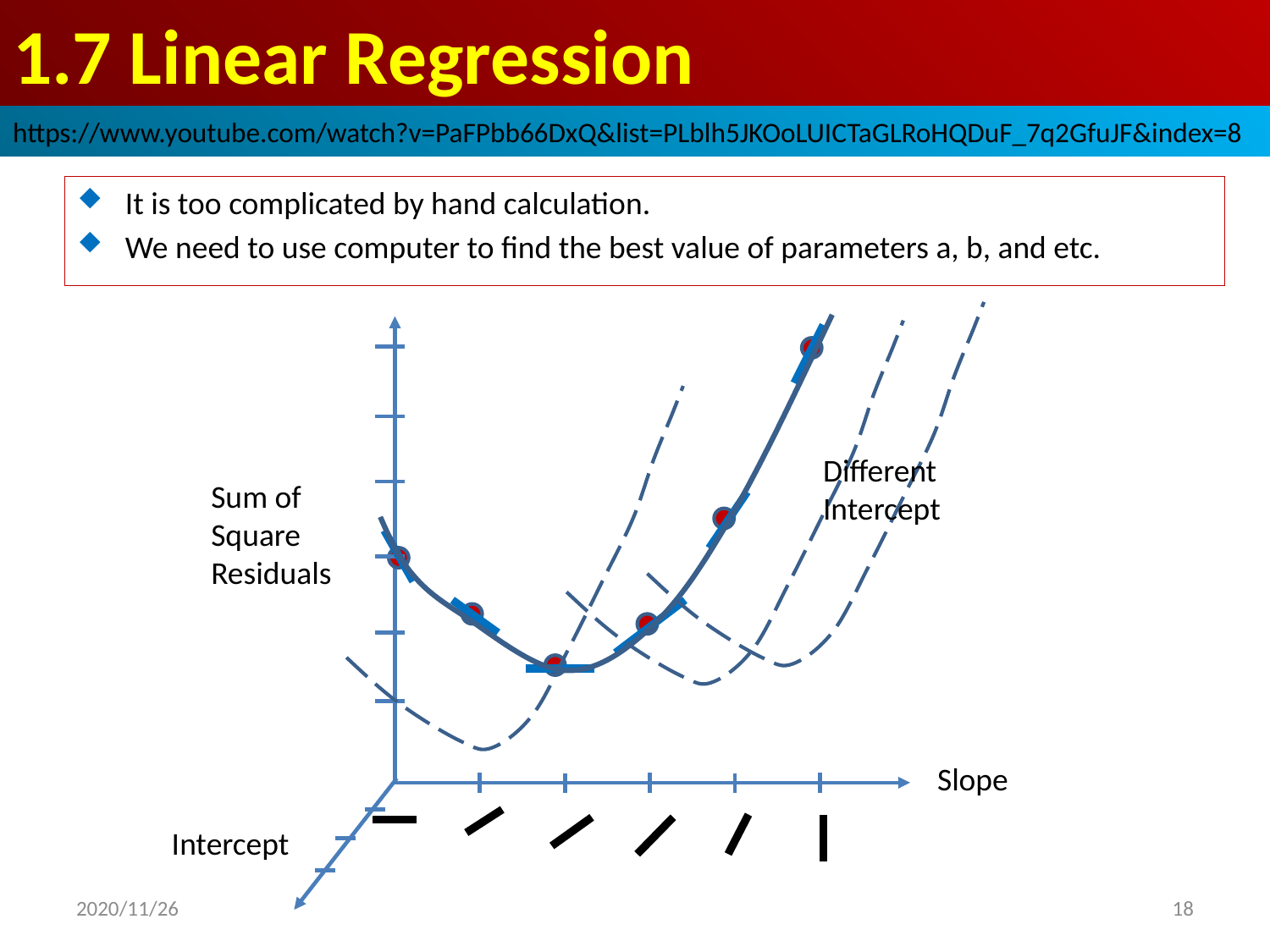

# 1.7 Linear Regression
https://www.youtube.com/watch?v=PaFPbb66DxQ&list=PLblh5JKOoLUICTaGLRoHQDuF_7q2GfuJF&index=8
It is too complicated by hand calculation.
We need to use computer to find the best value of parameters a, b, and etc.

Different Intercept
Sum of Square Residuals

Slope
Intercept
2020/11/26
18